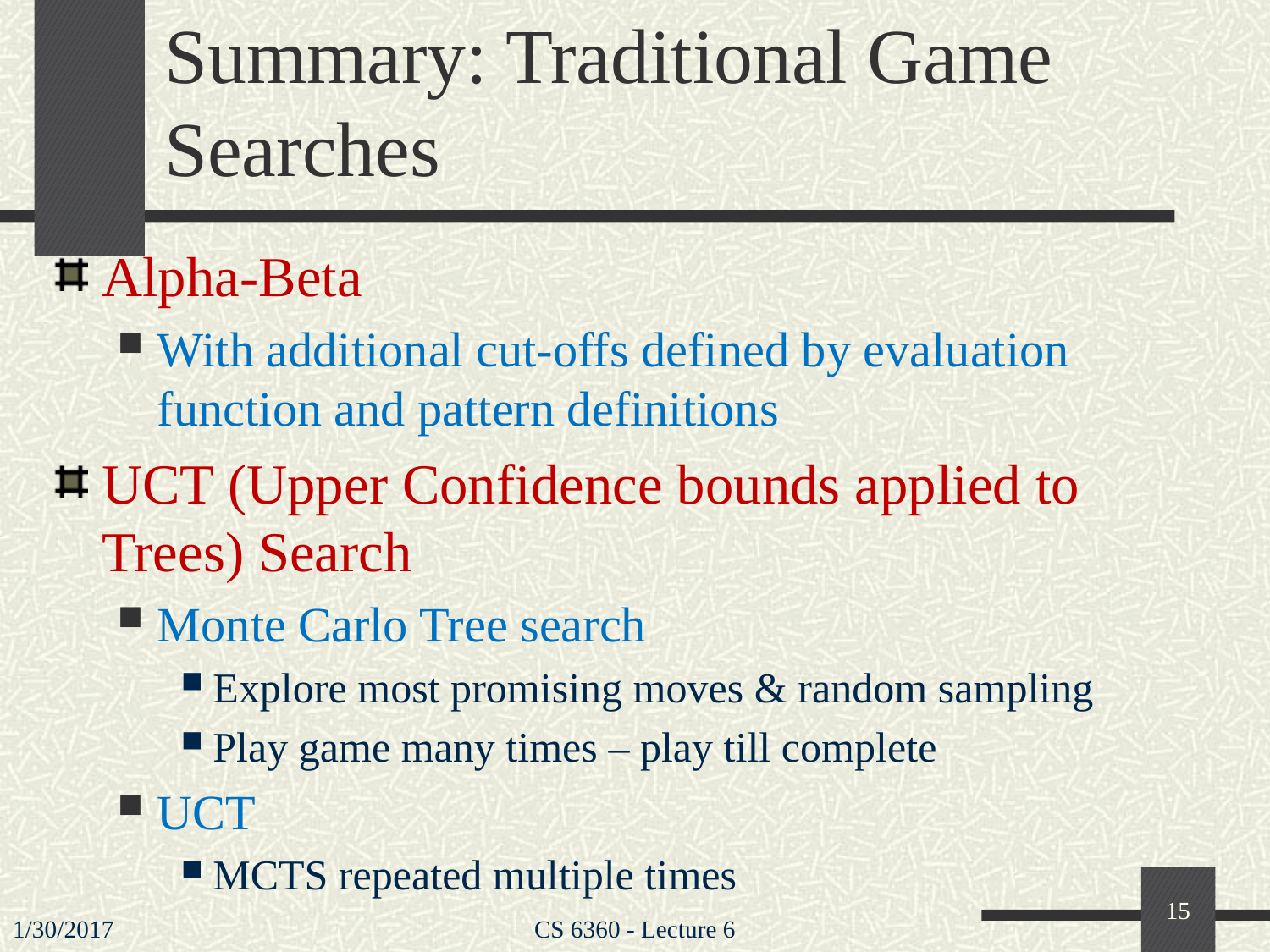

# Summary: Traditional Game Searches
Alpha-Beta
With additional cut-offs defined by evaluation function and pattern definitions
UCT (Upper Confidence bounds applied to Trees) Search
Monte Carlo Tree search
Explore most promising moves & random sampling
Play game many times – play till complete
UCT
MCTS repeated multiple times
15
1/30/2017
CS 6360 - Lecture 6